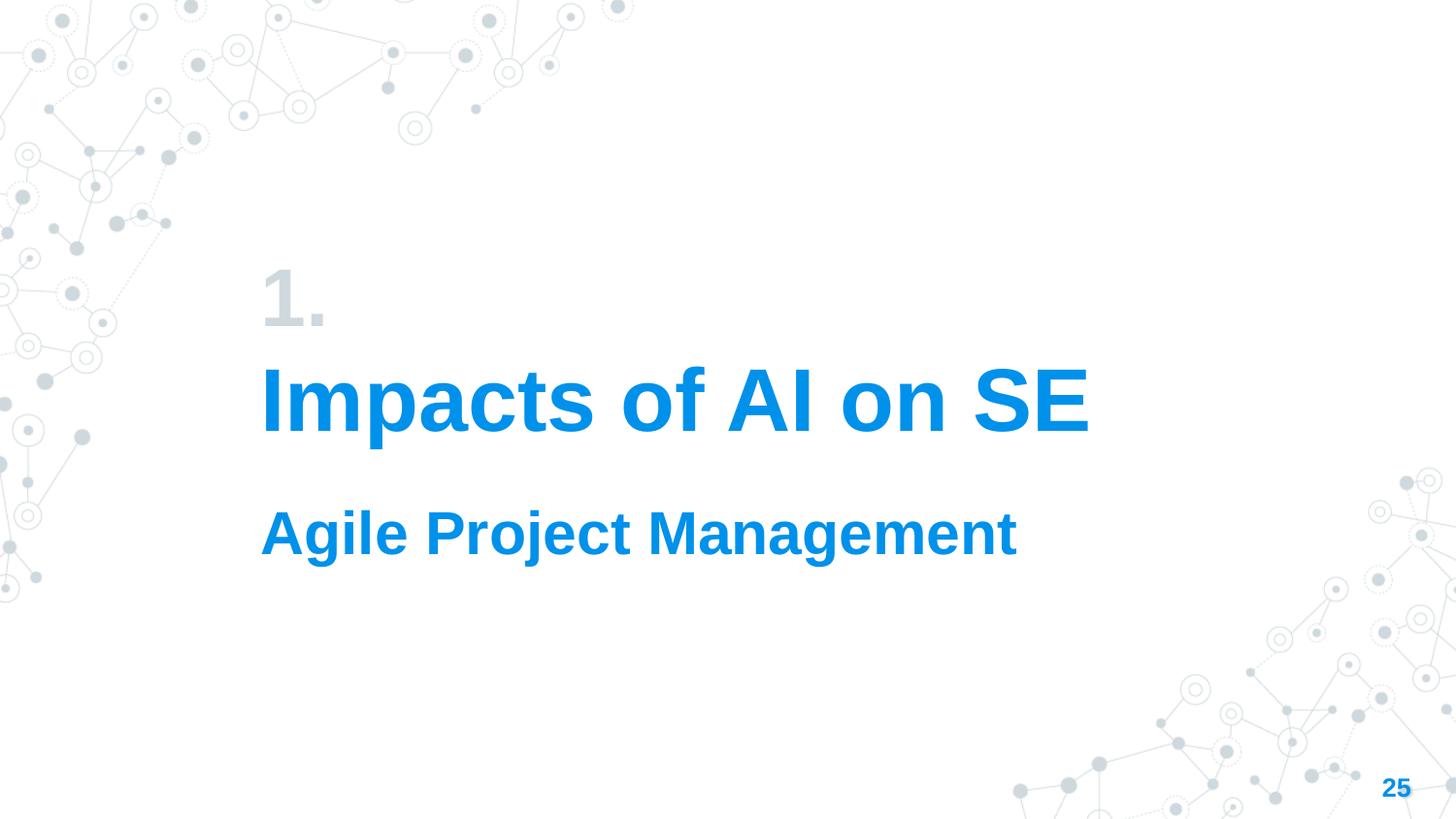

# 1. Impacts of AI on SE
Agile Project Management
25